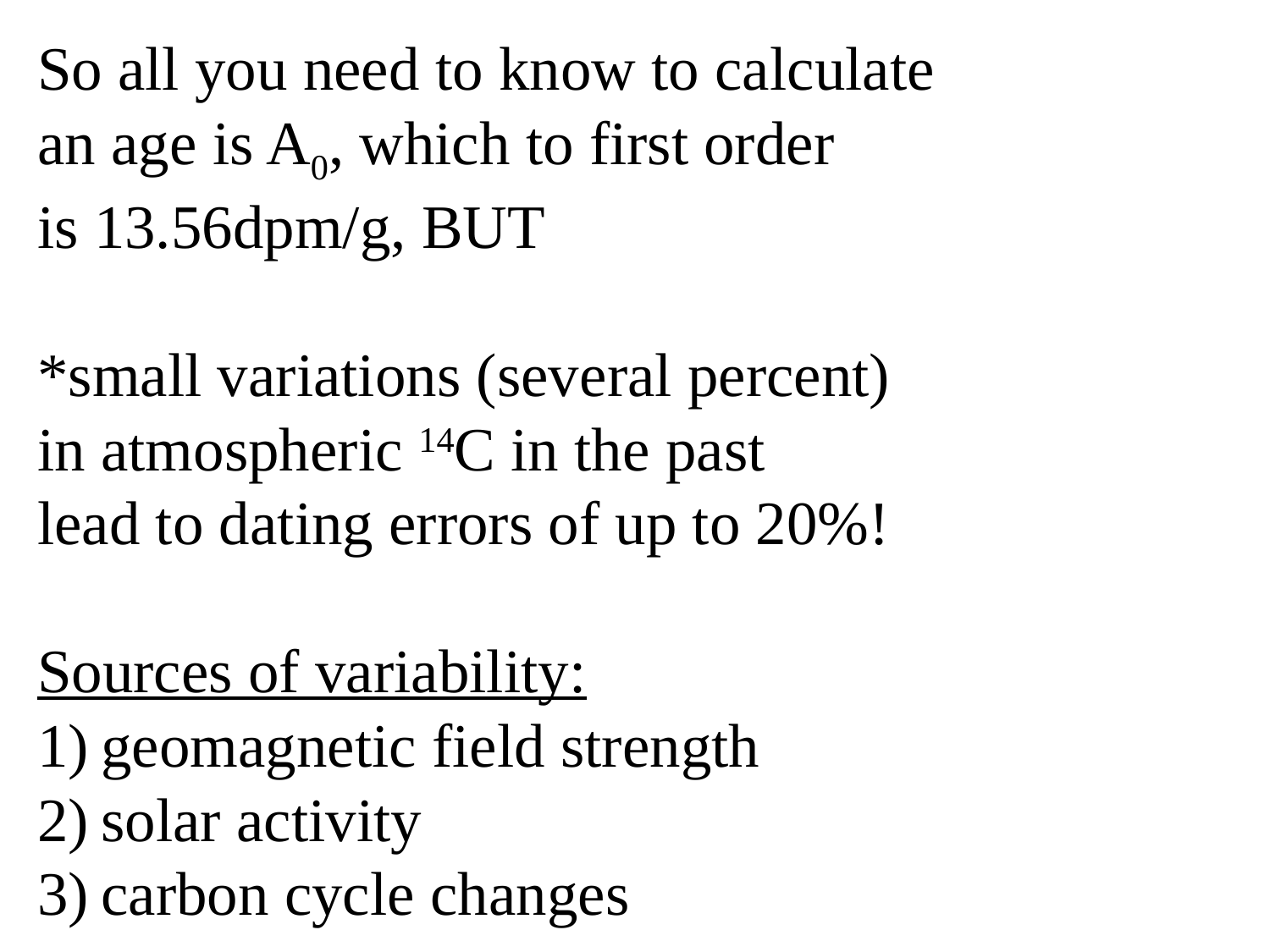

So all you need to know to calculate
an age is A0, which to first order
is 13.56dpm/g, BUT

*small variations (several percent)
in atmospheric 14C in the past
lead to dating errors of up to 20%!

Sources of variability:
geomagnetic field strength
solar activity
carbon cycle changes